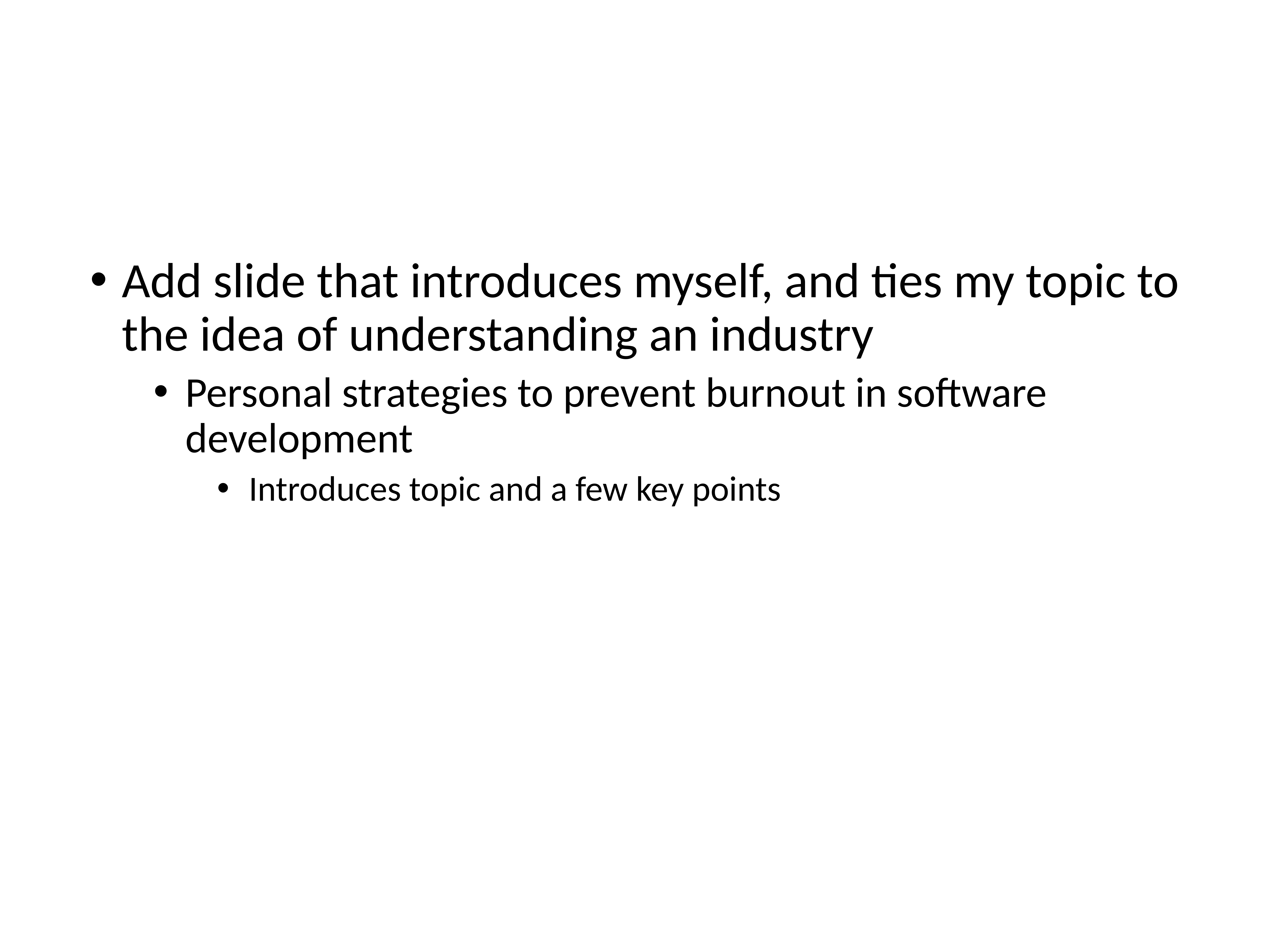

#
Add slide that introduces myself, and ties my topic to the idea of understanding an industry
Personal strategies to prevent burnout in software development
Introduces topic and a few key points